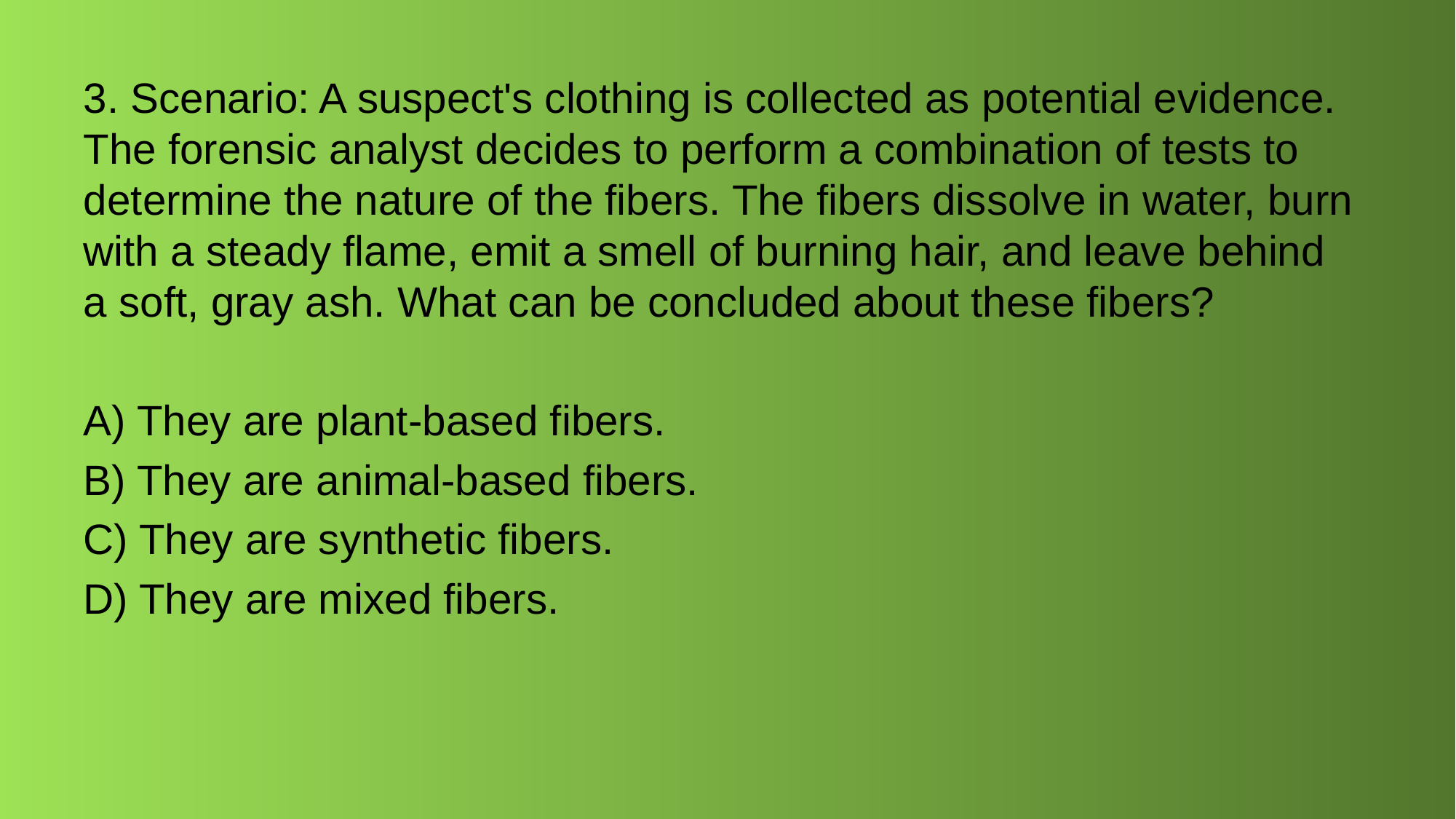

3. Scenario: A suspect's clothing is collected as potential evidence. The forensic analyst decides to perform a combination of tests to determine the nature of the fibers. The fibers dissolve in water, burn with a steady flame, emit a smell of burning hair, and leave behind a soft, gray ash. What can be concluded about these fibers?

A) They are plant-based fibers.
B) They are animal-based fibers.
C) They are synthetic fibers.
D) They are mixed fibers.